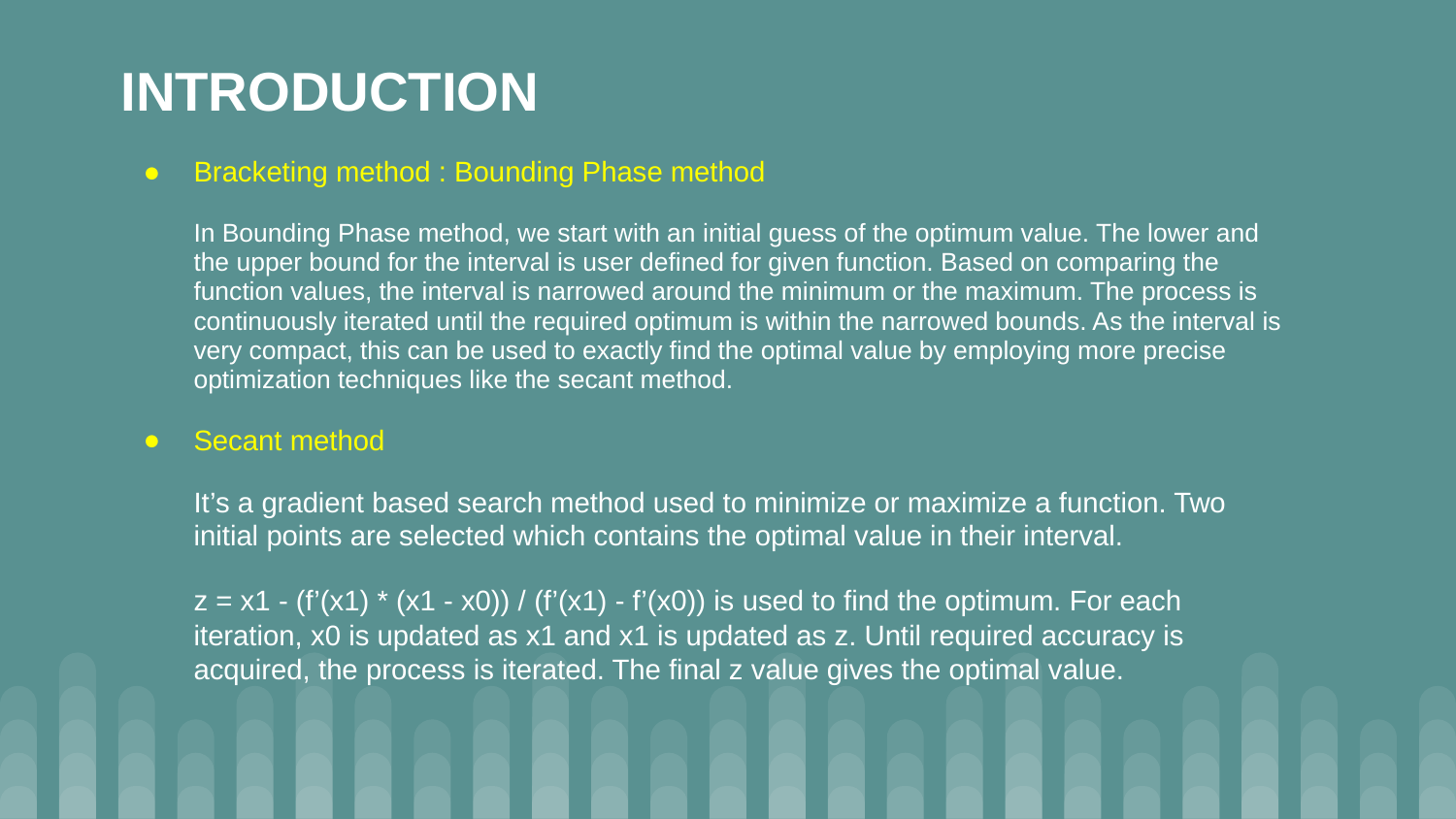

INTRODUCTION
Bracketing method : Bounding Phase method
In Bounding Phase method, we start with an initial guess of the optimum value. The lower and the upper bound for the interval is user defined for given function. Based on comparing the function values, the interval is narrowed around the minimum or the maximum. The process is continuously iterated until the required optimum is within the narrowed bounds. As the interval is very compact, this can be used to exactly find the optimal value by employing more precise optimization techniques like the secant method.
Secant method
It’s a gradient based search method used to minimize or maximize a function. Two initial points are selected which contains the optimal value in their interval.
z = x1 - (f’(x1) * (x1 - x0)) / (f’(x1) - f’(x0)) is used to find the optimum. For each iteration, x0 is updated as x1 and x1 is updated as z. Until required accuracy is acquired, the process is iterated. The final z value gives the optimal value.